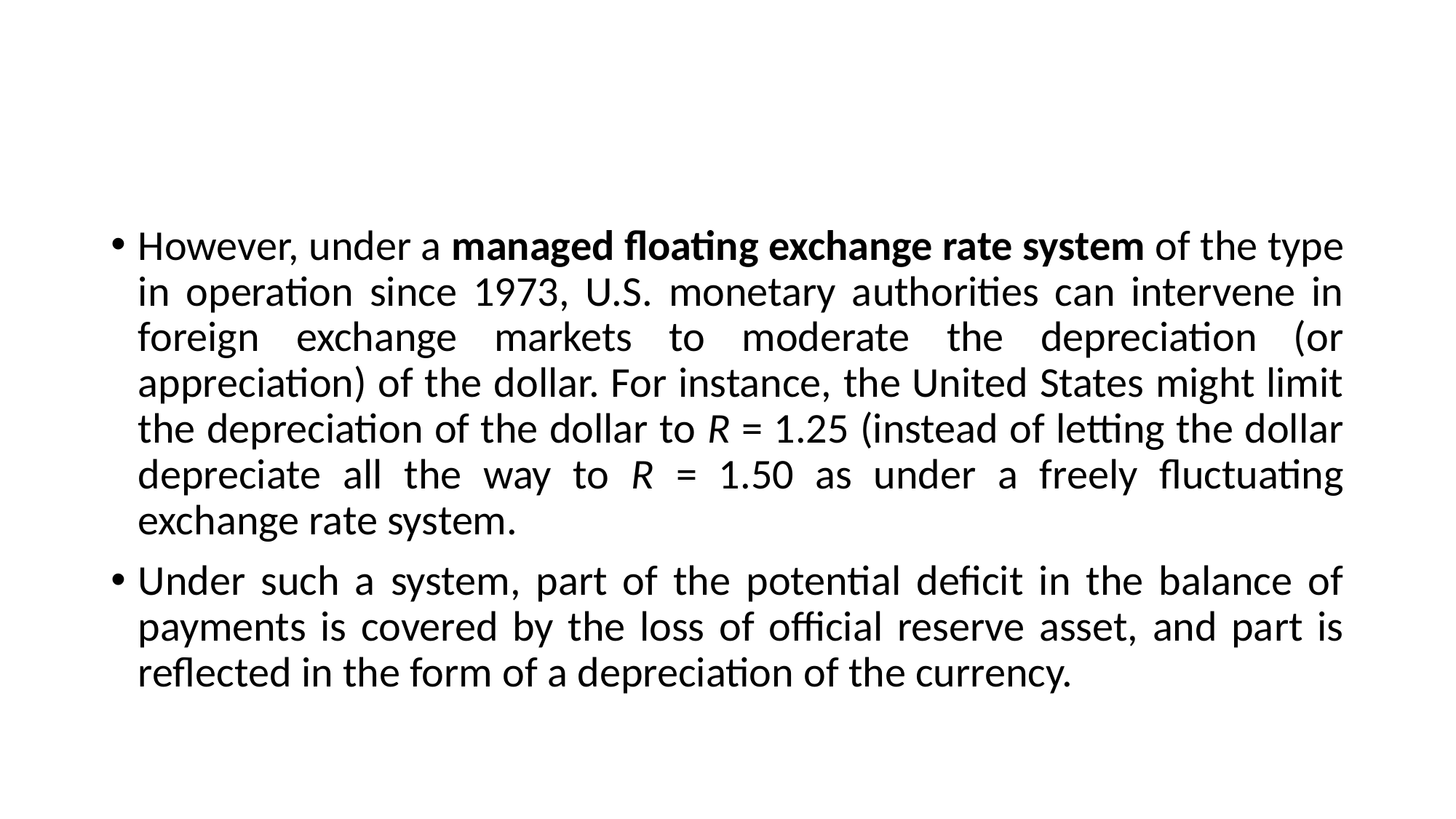

#
However, under a managed floating exchange rate system of the type in operation since 1973, U.S. monetary authorities can intervene in foreign exchange markets to moderate the depreciation (or appreciation) of the dollar. For instance, the United States might limit the depreciation of the dollar to R = 1.25 (instead of letting the dollar depreciate all the way to R = 1.50 as under a freely fluctuating exchange rate system.
Under such a system, part of the potential deficit in the balance of payments is covered by the loss of official reserve asset, and part is reflected in the form of a depreciation of the currency.